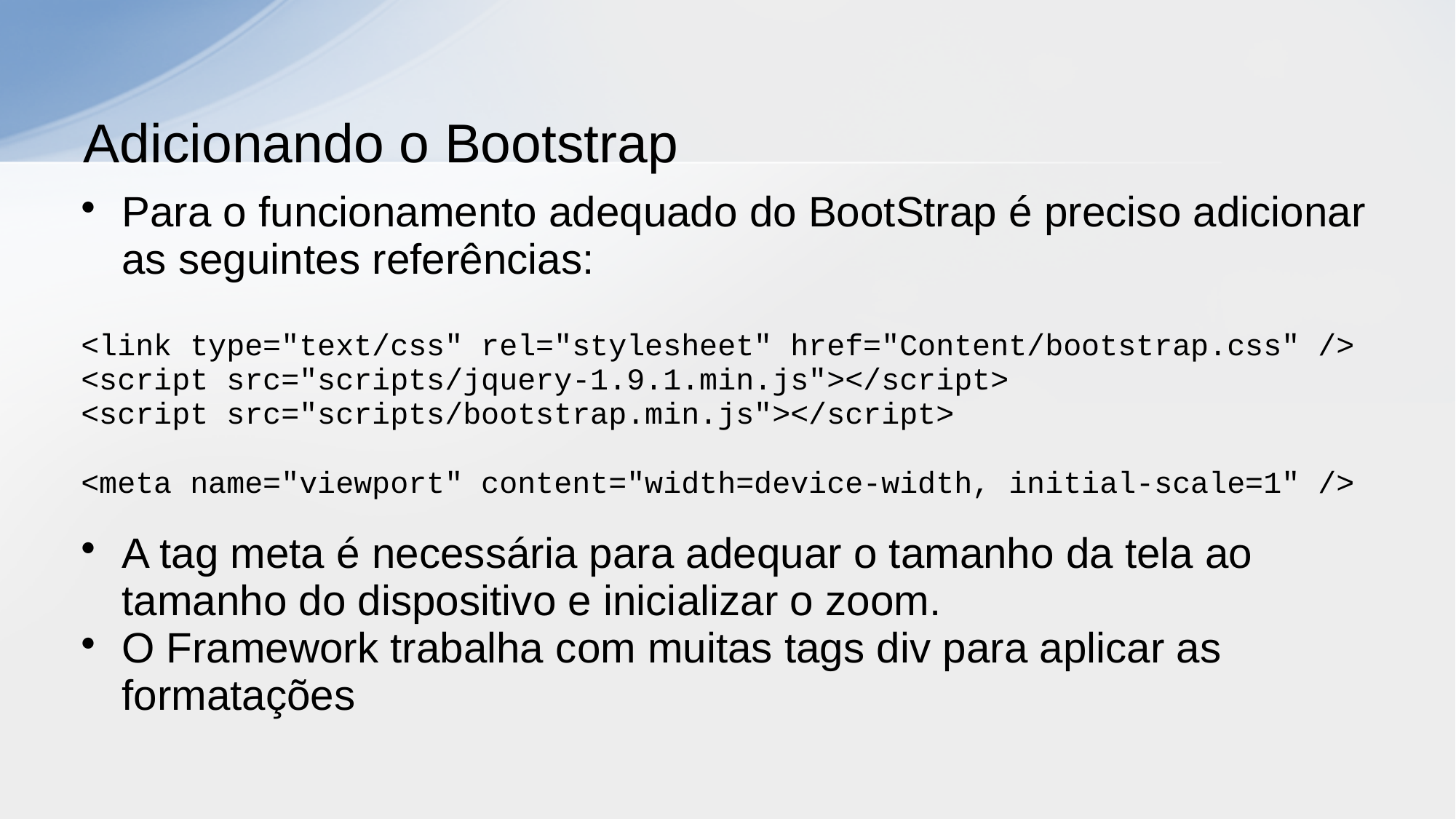

# Adicionando o Bootstrap
Para o funcionamento adequado do BootStrap é preciso adicionar as seguintes referências:

<link type="text/css" rel="stylesheet" href="Content/bootstrap.css" />
<script src="scripts/jquery-1.9.1.min.js"></script>
<script src="scripts/bootstrap.min.js"></script>

<meta name="viewport" content="width=device-width, initial-scale=1" />

A tag meta é necessária para adequar o tamanho da tela ao tamanho do dispositivo e inicializar o zoom.
O Framework trabalha com muitas tags div para aplicar as formatações